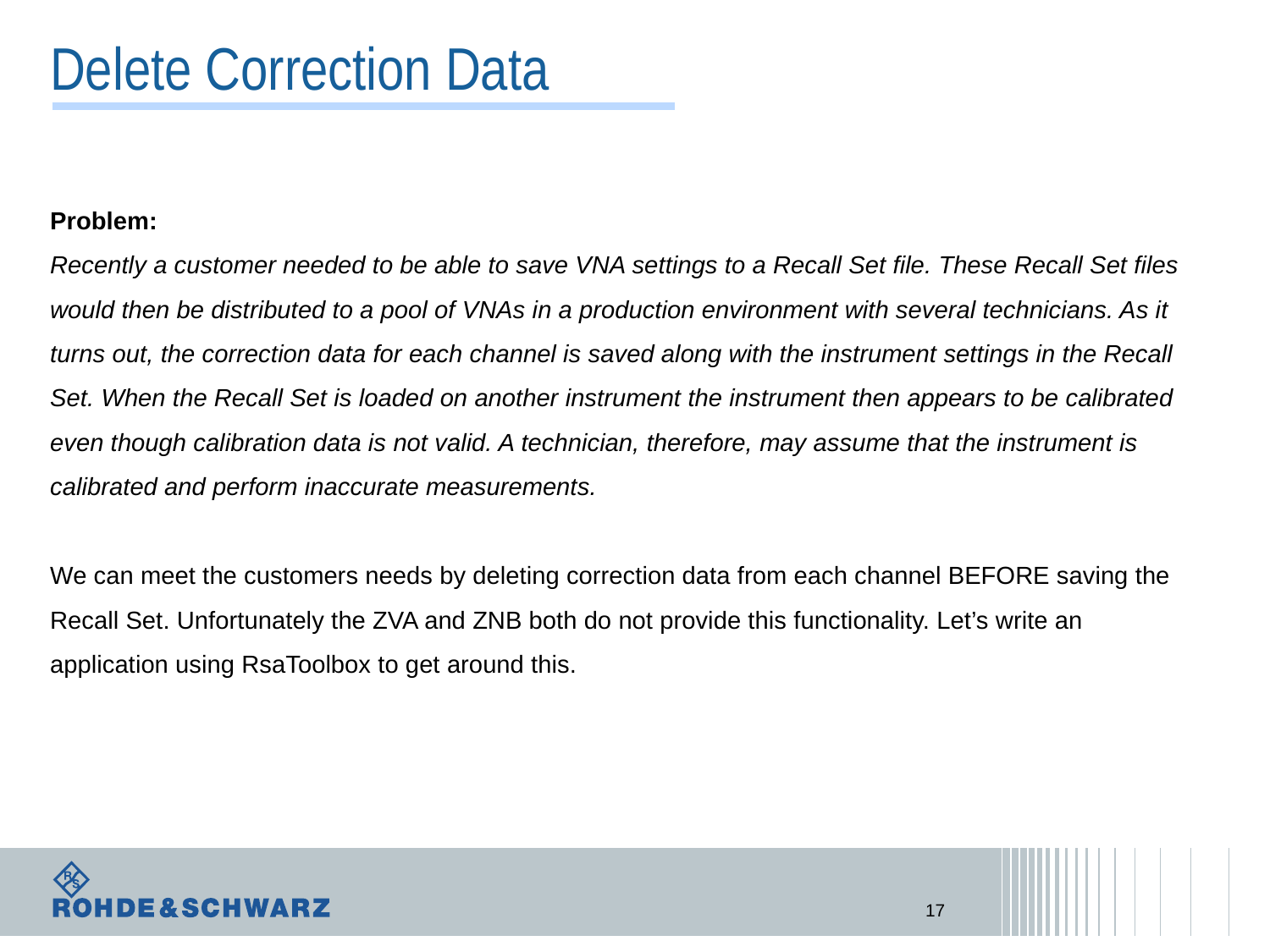

# Delete Correction Data
Problem:
Recently a customer needed to be able to save VNA settings to a Recall Set file. These Recall Set files would then be distributed to a pool of VNAs in a production environment with several technicians. As it turns out, the correction data for each channel is saved along with the instrument settings in the Recall Set. When the Recall Set is loaded on another instrument the instrument then appears to be calibrated even though calibration data is not valid. A technician, therefore, may assume that the instrument is calibrated and perform inaccurate measurements.

We can meet the customers needs by deleting correction data from each channel BEFORE saving the Recall Set. Unfortunately the ZVA and ZNB both do not provide this functionality. Let’s write an application using RsaToolbox to get around this.

17